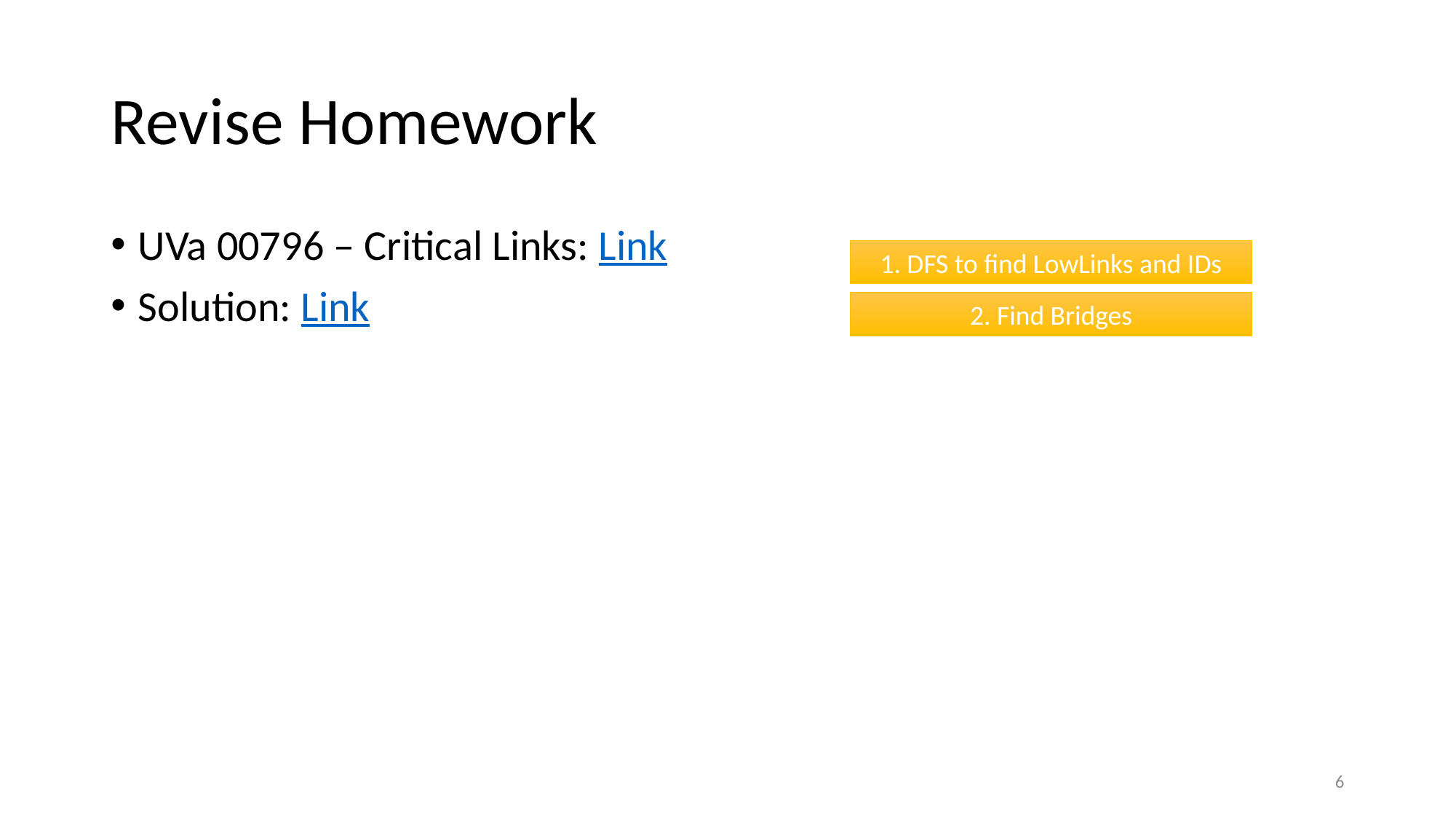

# Revise Homework
UVa 00796 – Critical Links: Link
Solution: Link

1. DFS to find LowLinks and IDs
2. Find Bridges
6